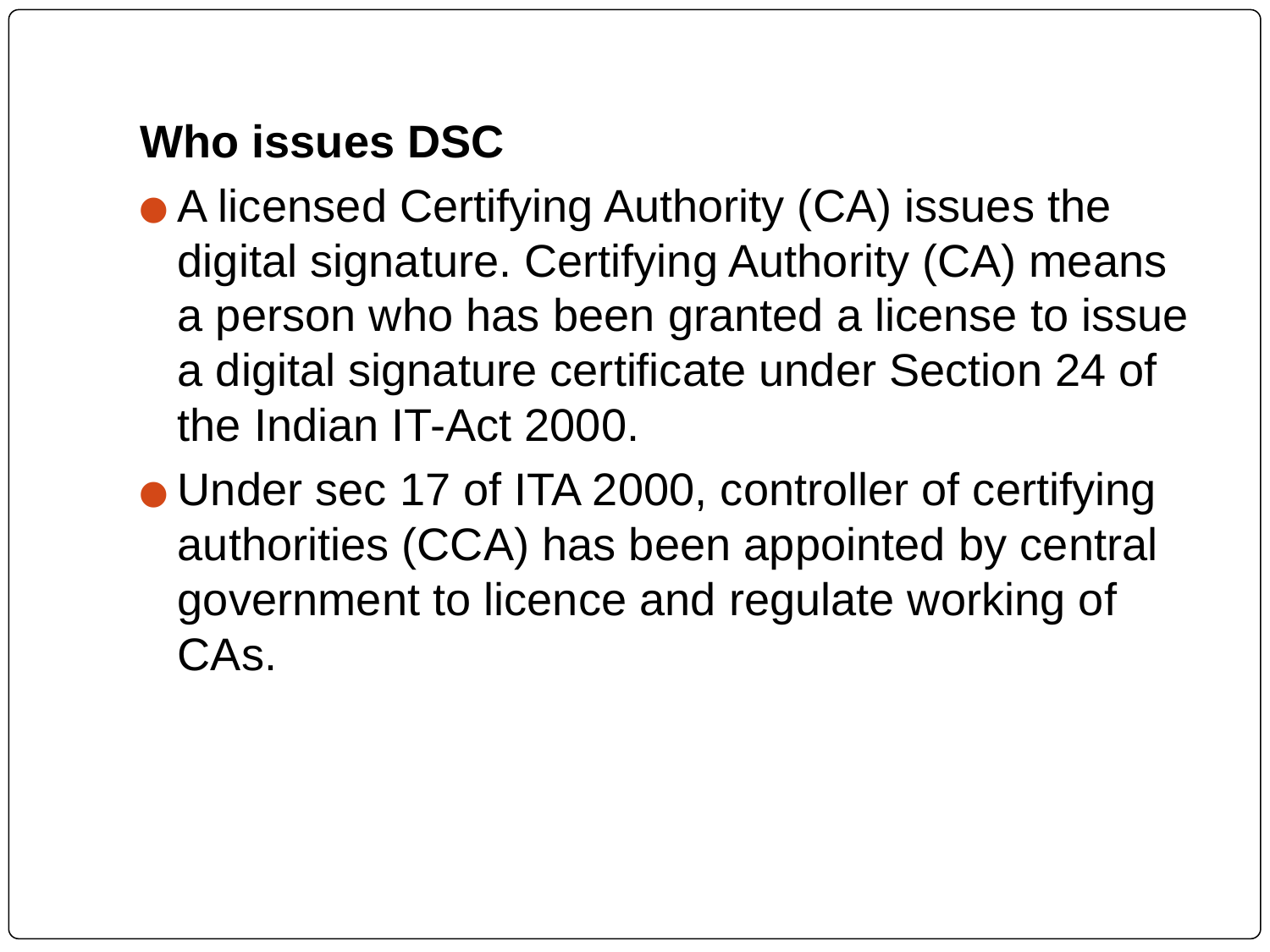

Who issues DSC
A licensed Certifying Authority (CA) issues the digital signature. Certifying Authority (CA) means a person who has been granted a license to issue a digital signature certificate under Section 24 of the Indian IT-Act 2000.
Under sec 17 of ITA 2000, controller of certifying authorities (CCA) has been appointed by central government to licence and regulate working of CAs.